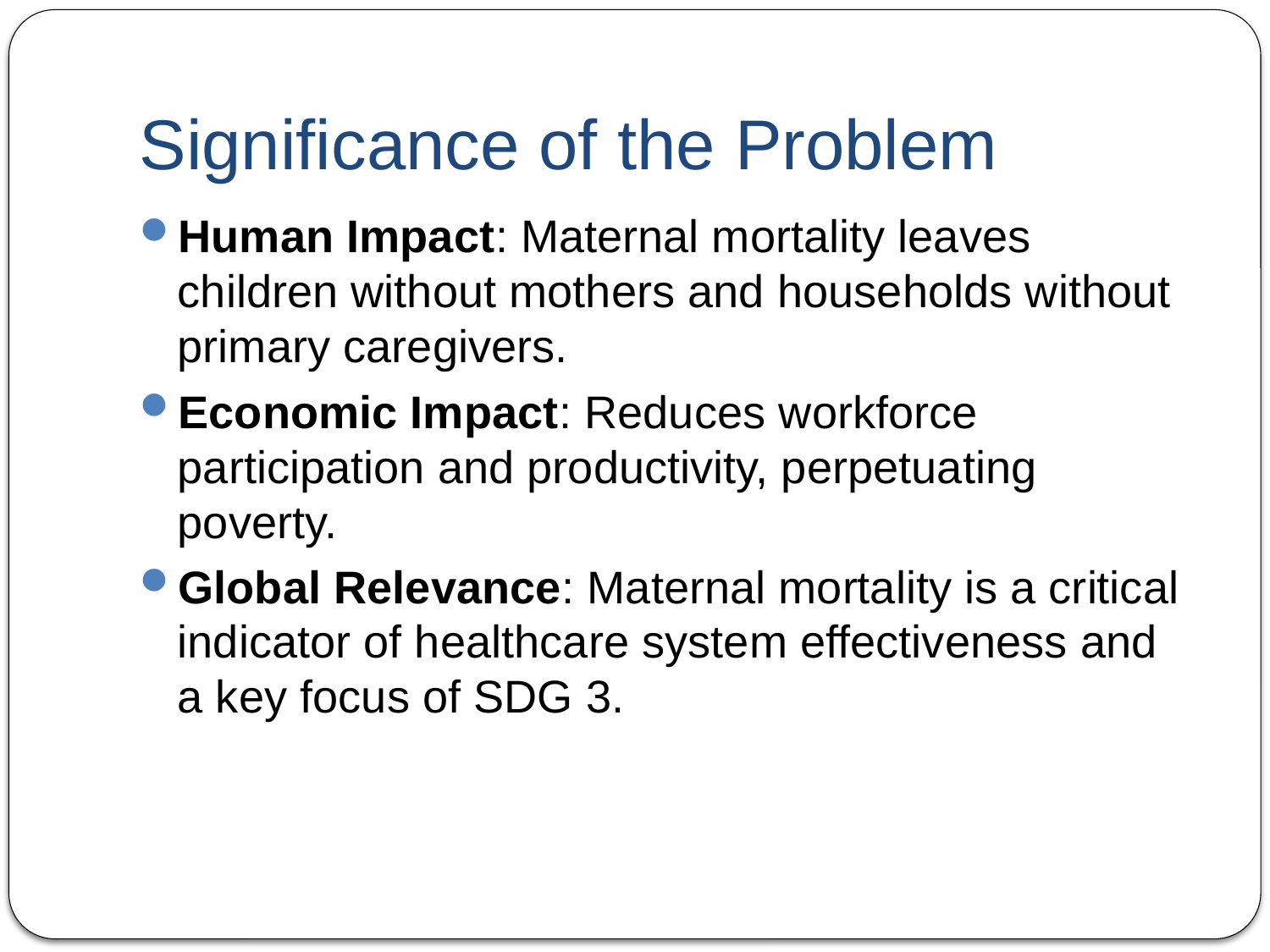

# Significance of the Problem
Human Impact: Maternal mortality leaves children without mothers and households without primary caregivers.
Economic Impact: Reduces workforce participation and productivity, perpetuating poverty.
Global Relevance: Maternal mortality is a critical indicator of healthcare system effectiveness and a key focus of SDG 3.